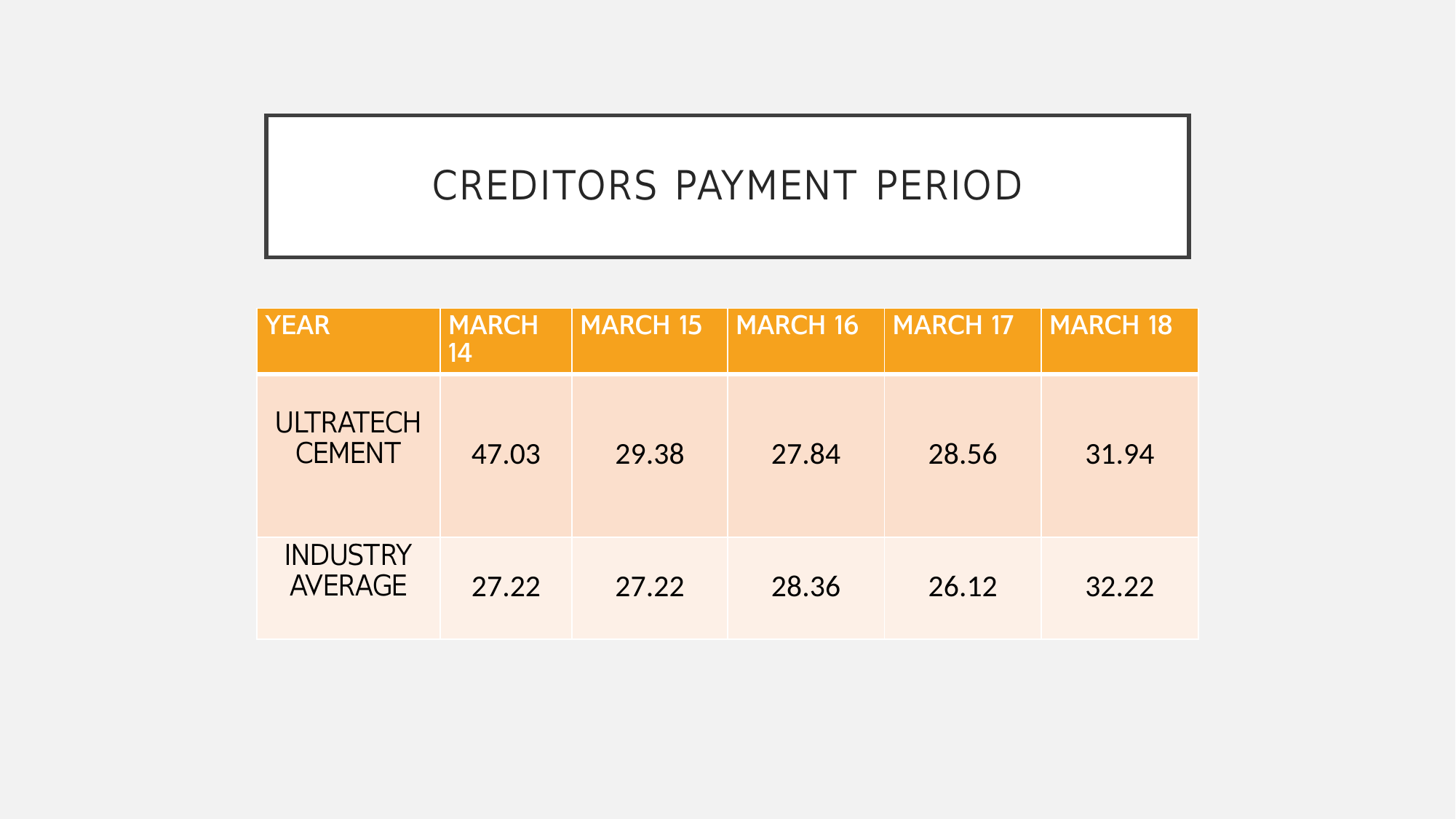

# CREDITORS PAYMENT PERIOD
| YEAR | MARCH 14 | MARCH 15 | MARCH 16 | MARCH 17 | MARCH 18 |
| --- | --- | --- | --- | --- | --- |
| ULTRATECH CEMENT | 47.03 | 29.38 | 27.84 | 28.56 | 31.94 |
| INDUSTRY AVERAGE | 27.22 | 27.22 | 28.36 | 26.12 | 32.22 |